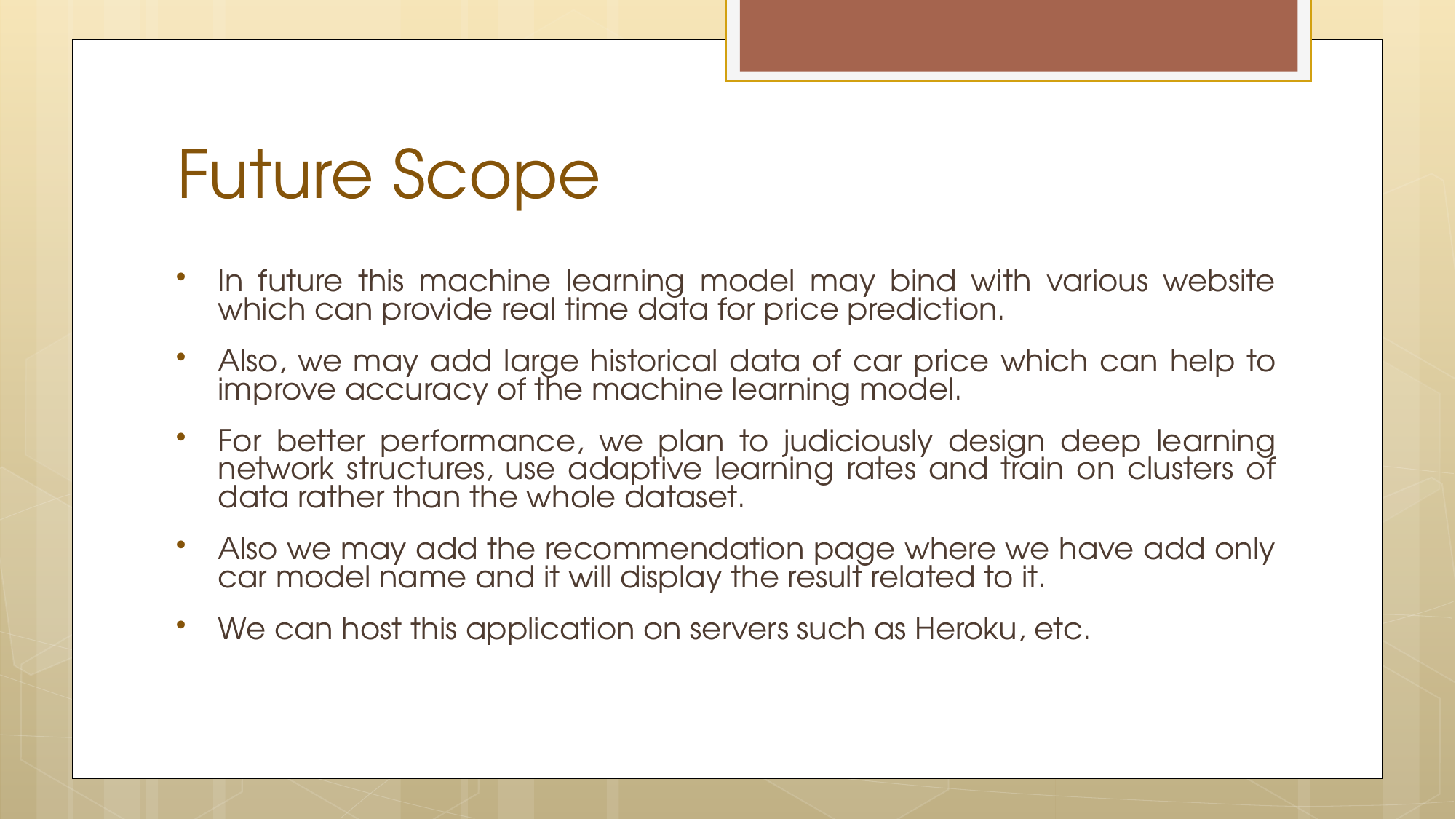

# Future Scope
In future this machine learning model may bind with various website which can provide real time data for price prediction.
Also, we may add large historical data of car price which can help to improve accuracy of the machine learning model.
For better performance, we plan to judiciously design deep learning network structures, use adaptive learning rates and train on clusters of data rather than the whole dataset.
Also we may add the recommendation page where we have add only car model name and it will display the result related to it.
We can host this application on servers such as Heroku, etc.